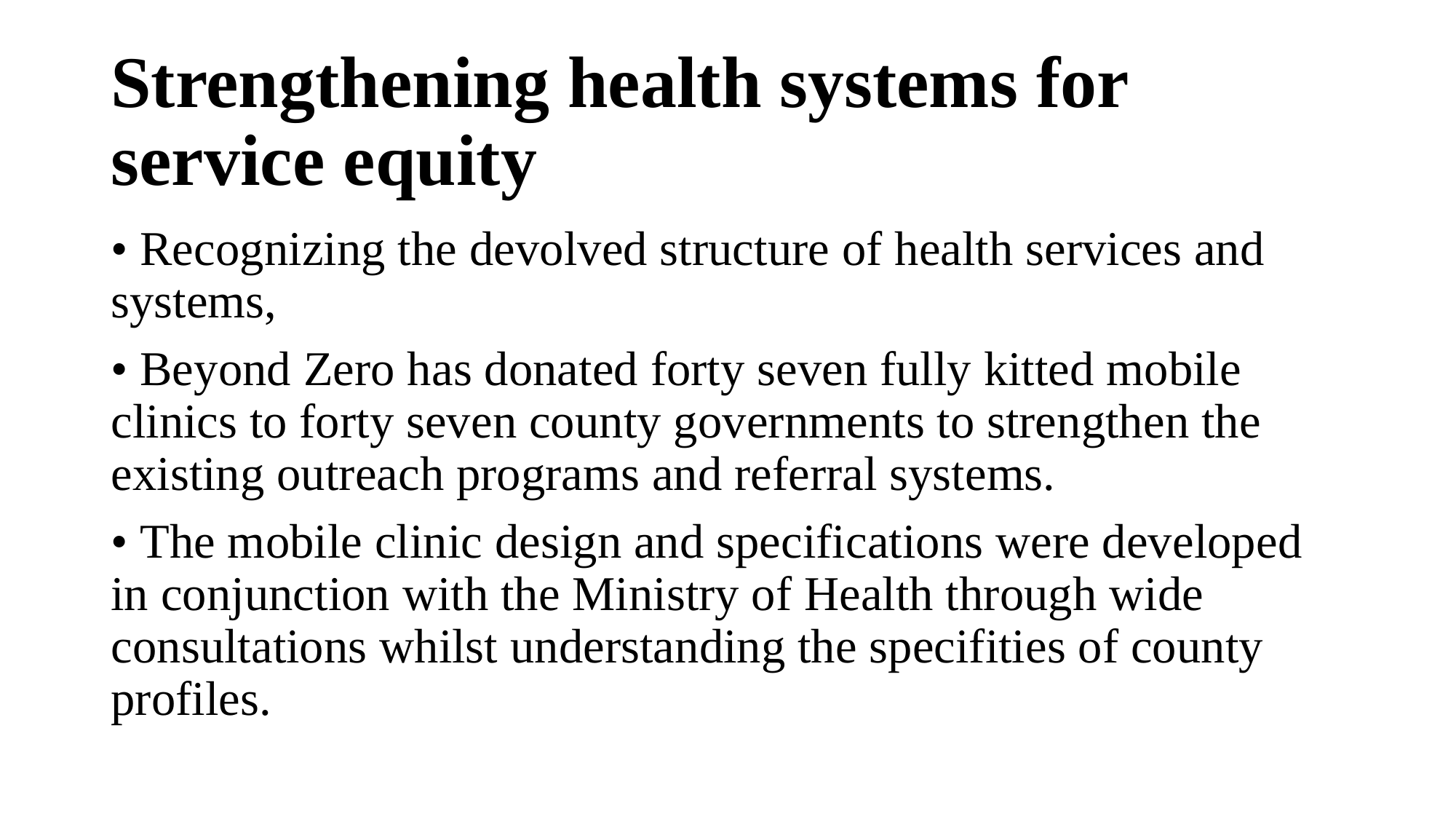

# Strengthening health systems for service equity
• Recognizing the devolved structure of health services and systems,
• Beyond Zero has donated forty seven fully kitted mobile clinics to forty seven county governments to strengthen the existing outreach programs and referral systems.
• The mobile clinic design and specifications were developed in conjunction with the Ministry of Health through wide consultations whilst understanding the specifities of county profiles.